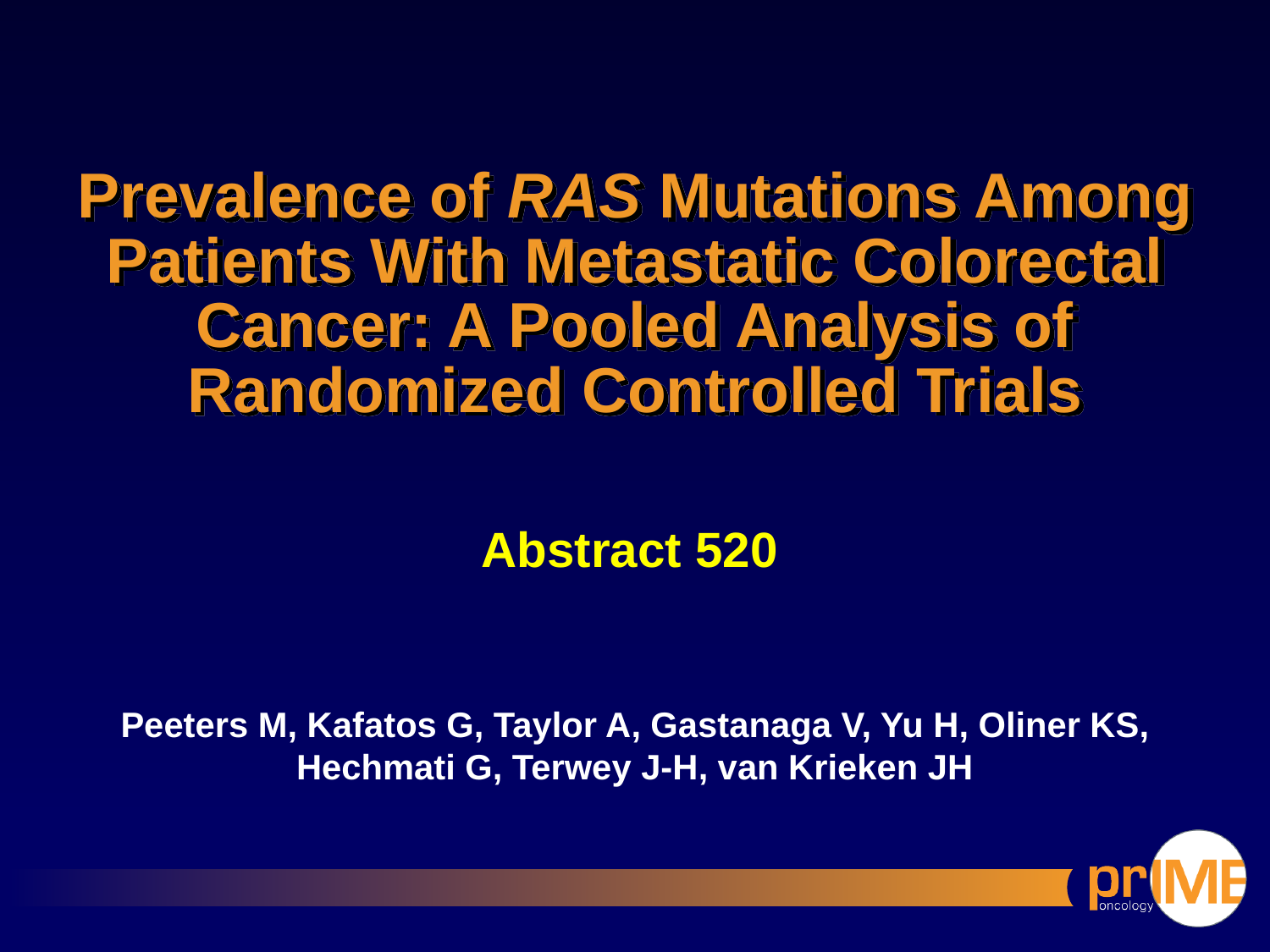

# Prevalence of RAS Mutations Among Patients With Metastatic Colorectal Cancer: A Pooled Analysis of Randomized Controlled Trials
Abstract 520
Peeters M, Kafatos G, Taylor A, Gastanaga V, Yu H, Oliner KS, Hechmati G, Terwey J-H, van Krieken JH